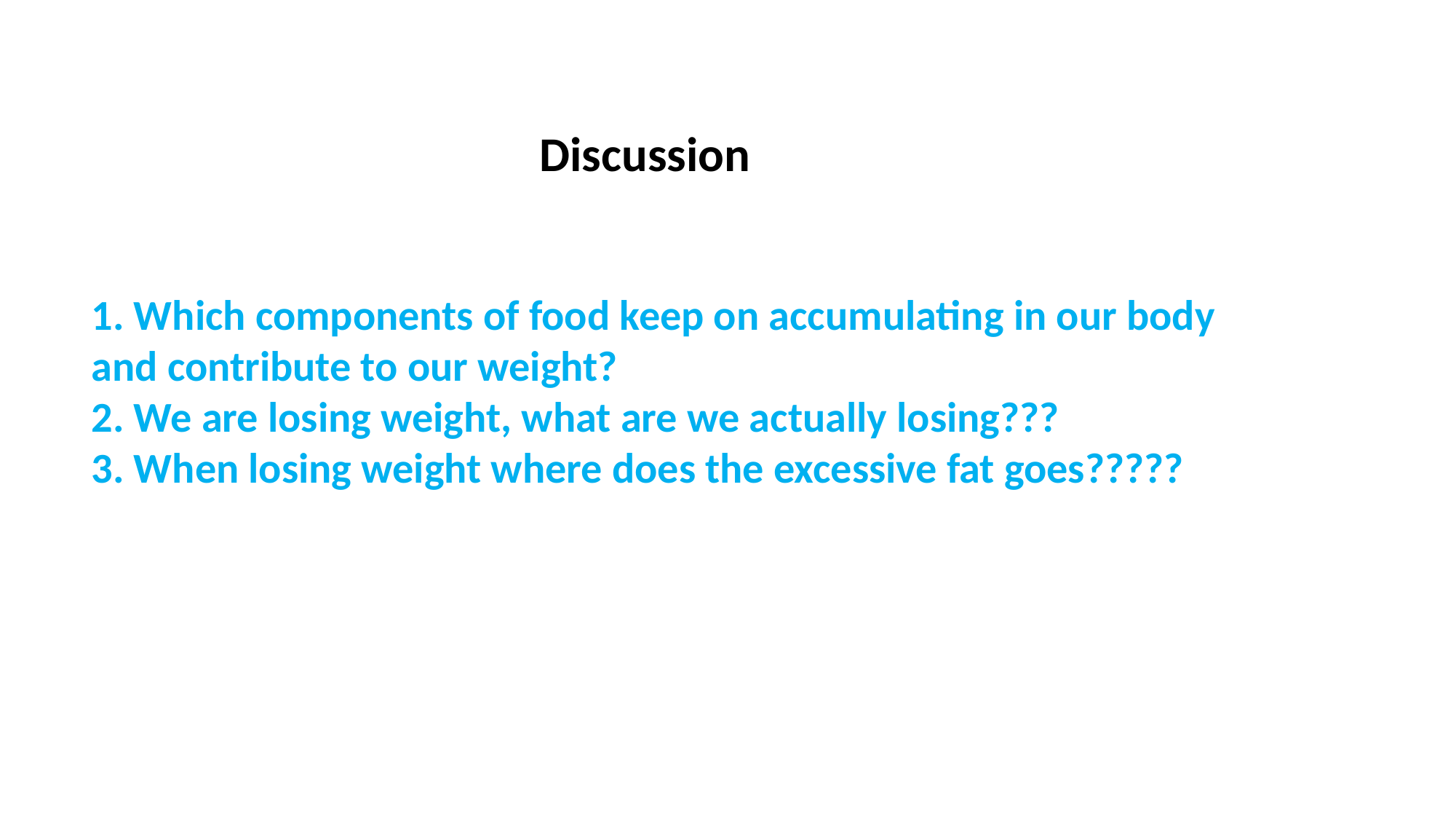

Discussion
1. Which components of food keep on accumulating in our body and contribute to our weight?
2. We are losing weight, what are we actually losing???
3. When losing weight where does the excessive fat goes?????